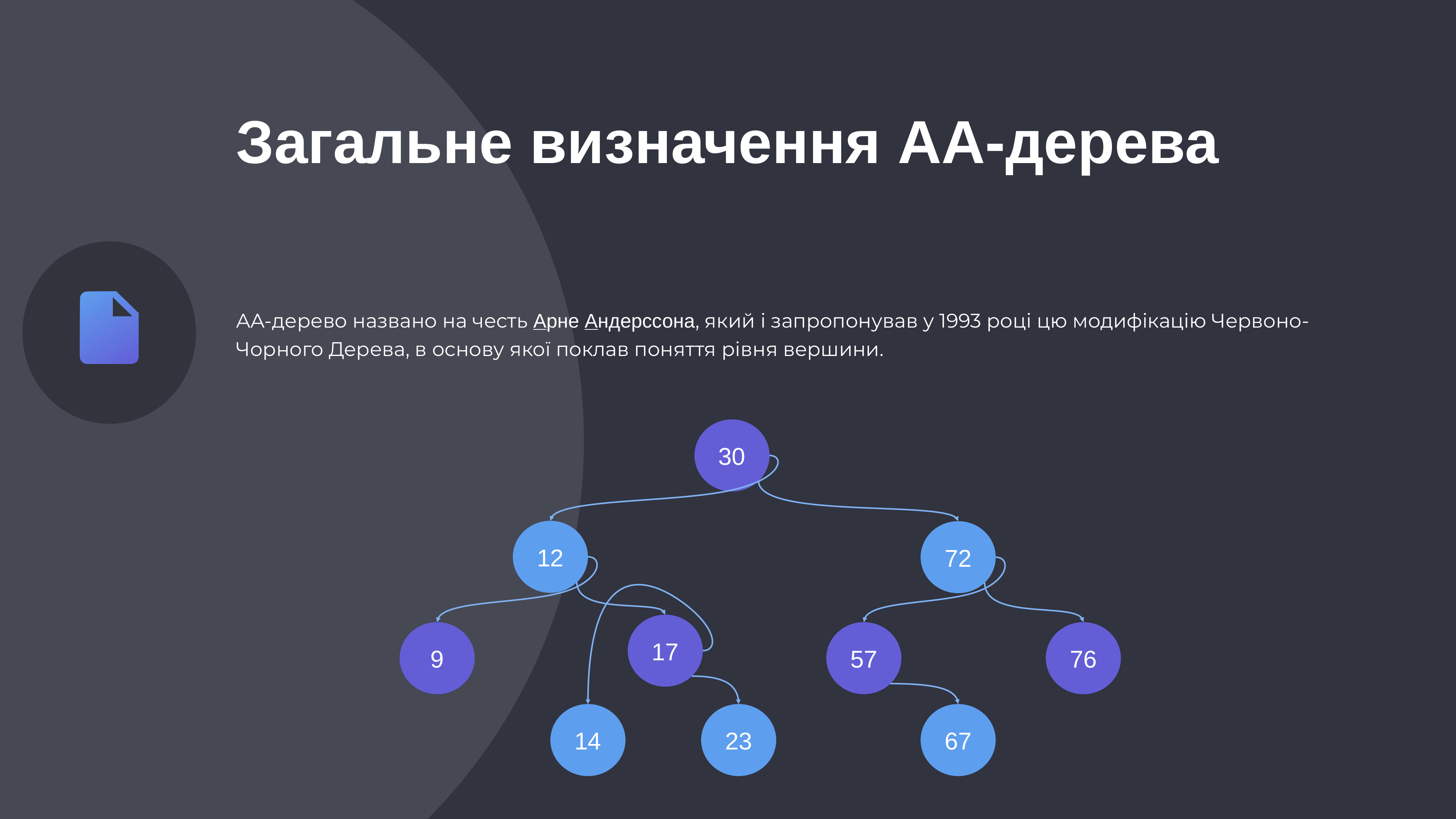

Загальне визначення АА-дерева

АA-дерево названо на честь Арне Андерссона, який і запропонував у 1993 році цю модифікацію Червоно-Чорного Дерева, в основу якої поклав поняття рівня вершини.
30
12
72
17
9
57
76
14
23
67